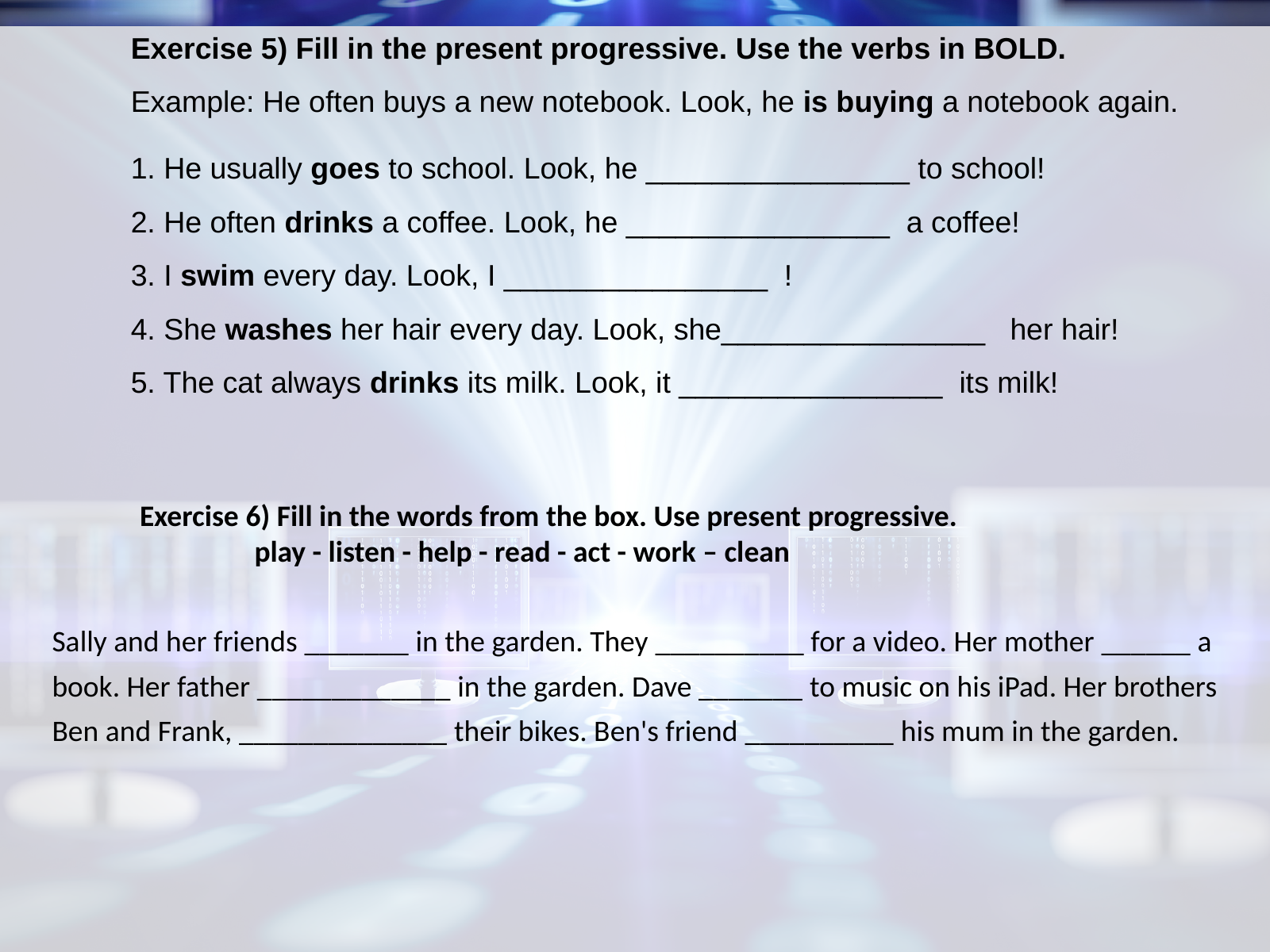

Exercise 5) Fill in the present progressive. Use the verbs in BOLD.
	Example: He often buys a new notebook. Look, he is buying a notebook again.
1. He usually goes to school. Look, he ________________ to school!
2. He often drinks a coffee. Look, he ________________  a coffee!
3. I swim every day. Look, I ________________  !
4. She washes her hair every day. Look, she________________   her hair!
5. The cat always drinks its milk. Look, it ________________  its milk!

| Exercise 6) Fill in the words from the box. Use present progressive. play - listen - help - read - act - work – clean Sally and her friends \_\_\_\_\_\_\_ in the garden. They \_\_\_\_\_\_\_\_\_\_ for a video. Her mother \_\_\_\_\_\_ a book. Her father \_\_\_\_\_\_\_\_\_\_\_\_\_ in the garden. Dave \_\_\_\_\_\_\_ to music on his iPad. Her brothers Ben and Frank, \_\_\_\_\_\_\_\_\_\_\_\_\_\_ their bikes. Ben's friend \_\_\_\_\_\_\_\_\_\_ his mum in the garden. |
| --- |
|  |